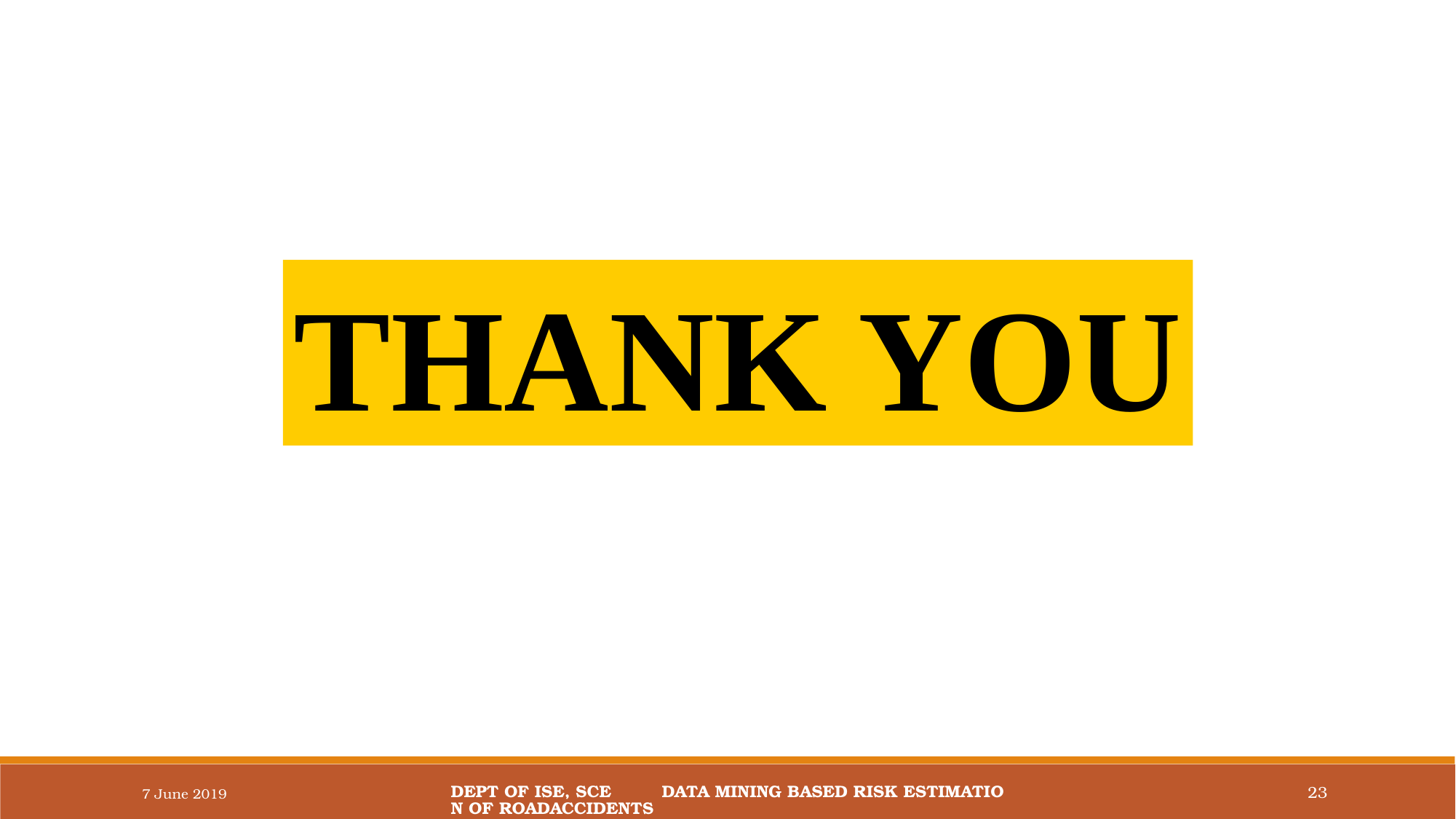

THANK YOU
7 June 2019
dept of ISE, SCE         DATA MINING BASED RISK ESTIMATION OF ROADACCIDENTS
23